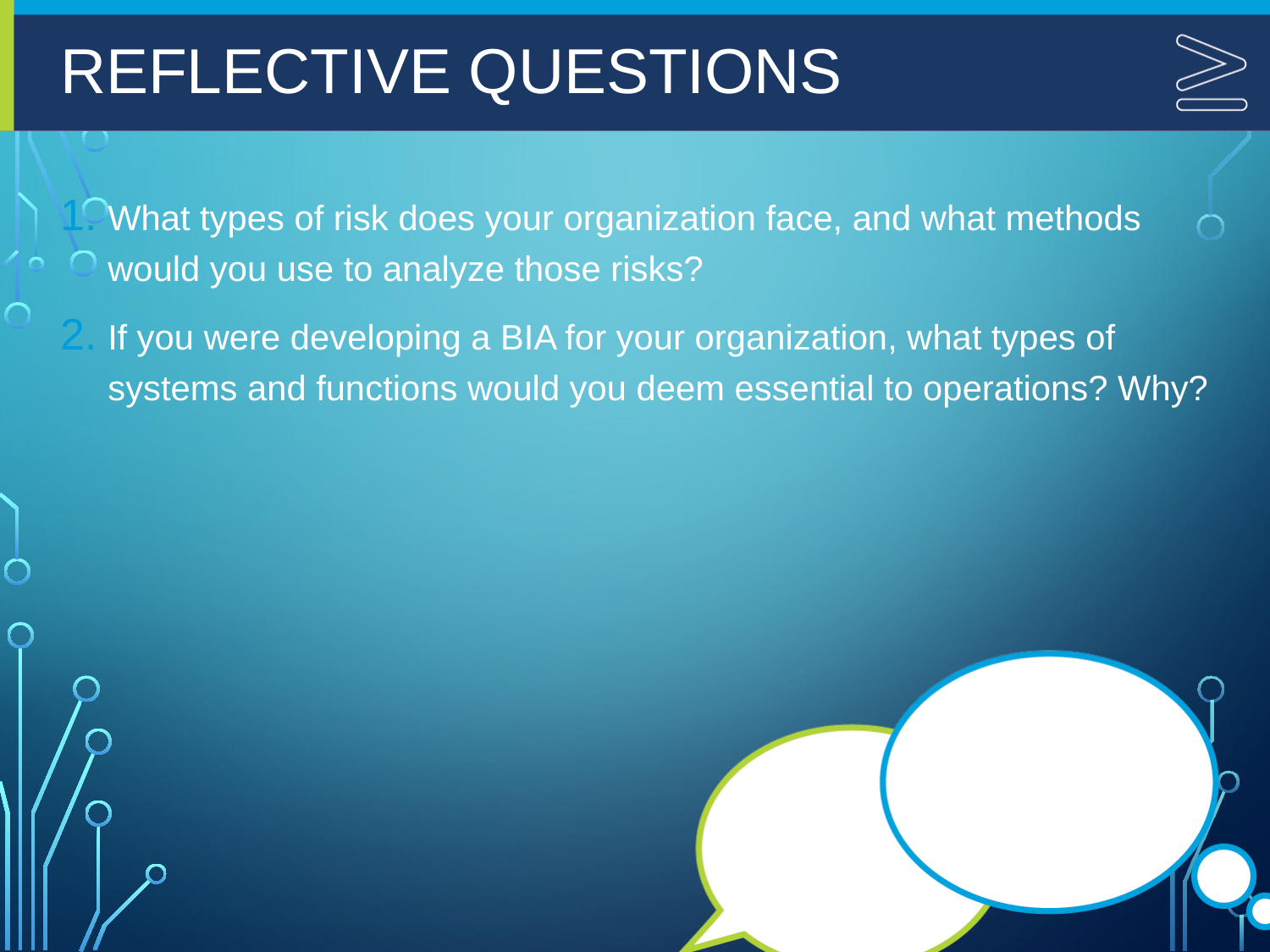

# Reflective Questions
What types of risk does your organization face, and what methods would you use to analyze those risks?
If you were developing a BIA for your organization, what types of systems and functions would you deem essential to operations? Why?
26